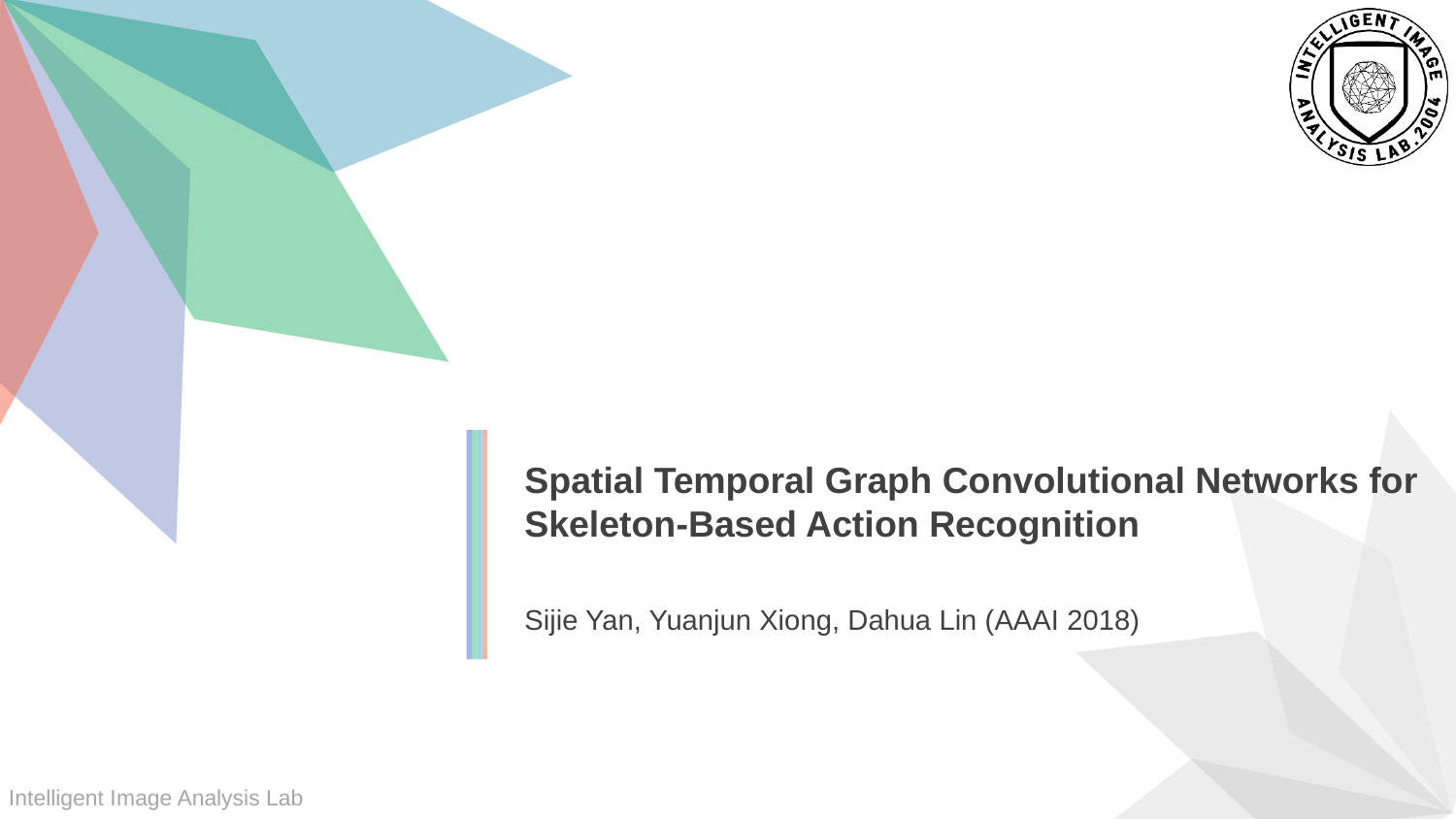

Spatial Temporal Graph Convolutional Networks for Skeleton-Based Action Recognition

Sijie Yan, Yuanjun Xiong, Dahua Lin (AAAI 2018)